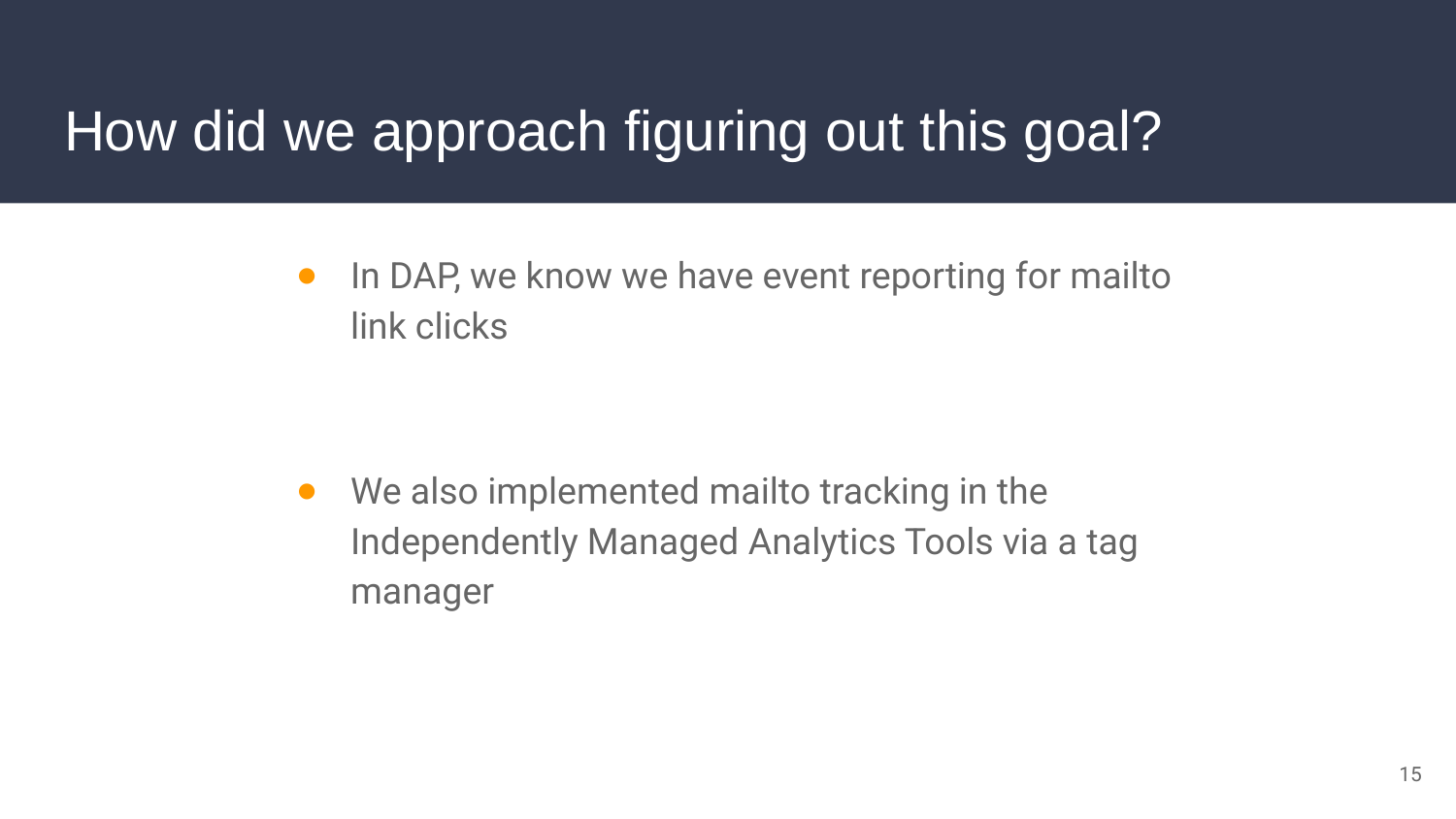

# How did we approach figuring out this goal?

In DAP, we know we have event reporting for mailto link clicks

We also implemented mailto tracking in the Independently Managed Analytics Tools via a tag manager
15